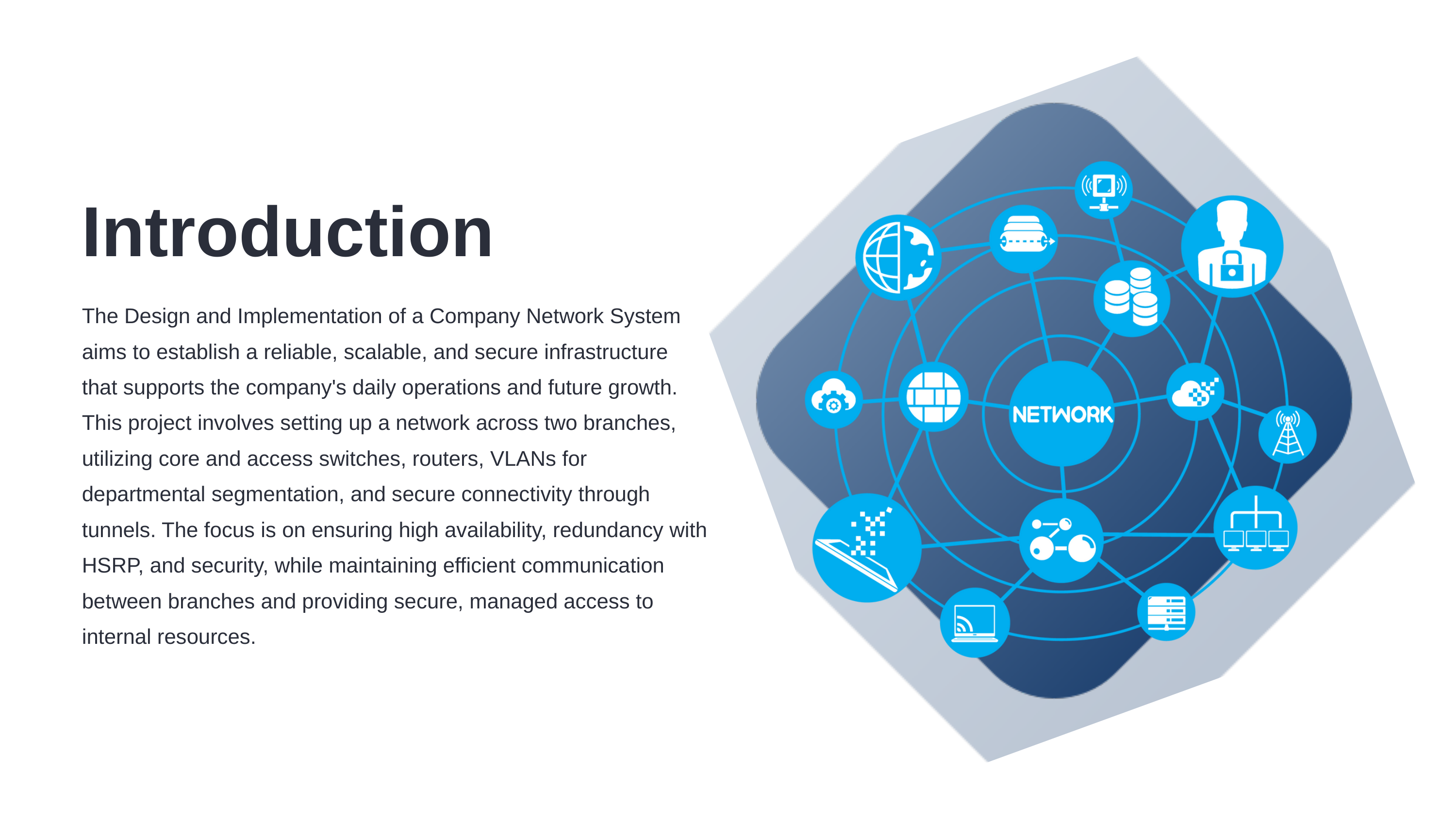

Introduction
The Design and Implementation of a Company Network System aims to establish a reliable, scalable, and secure infrastructure that supports the company's daily operations and future growth. This project involves setting up a network across two branches, utilizing core and access switches, routers, VLANs for departmental segmentation, and secure connectivity through tunnels. The focus is on ensuring high availability, redundancy with HSRP, and security, while maintaining efficient communication between branches and providing secure, managed access to internal resources.